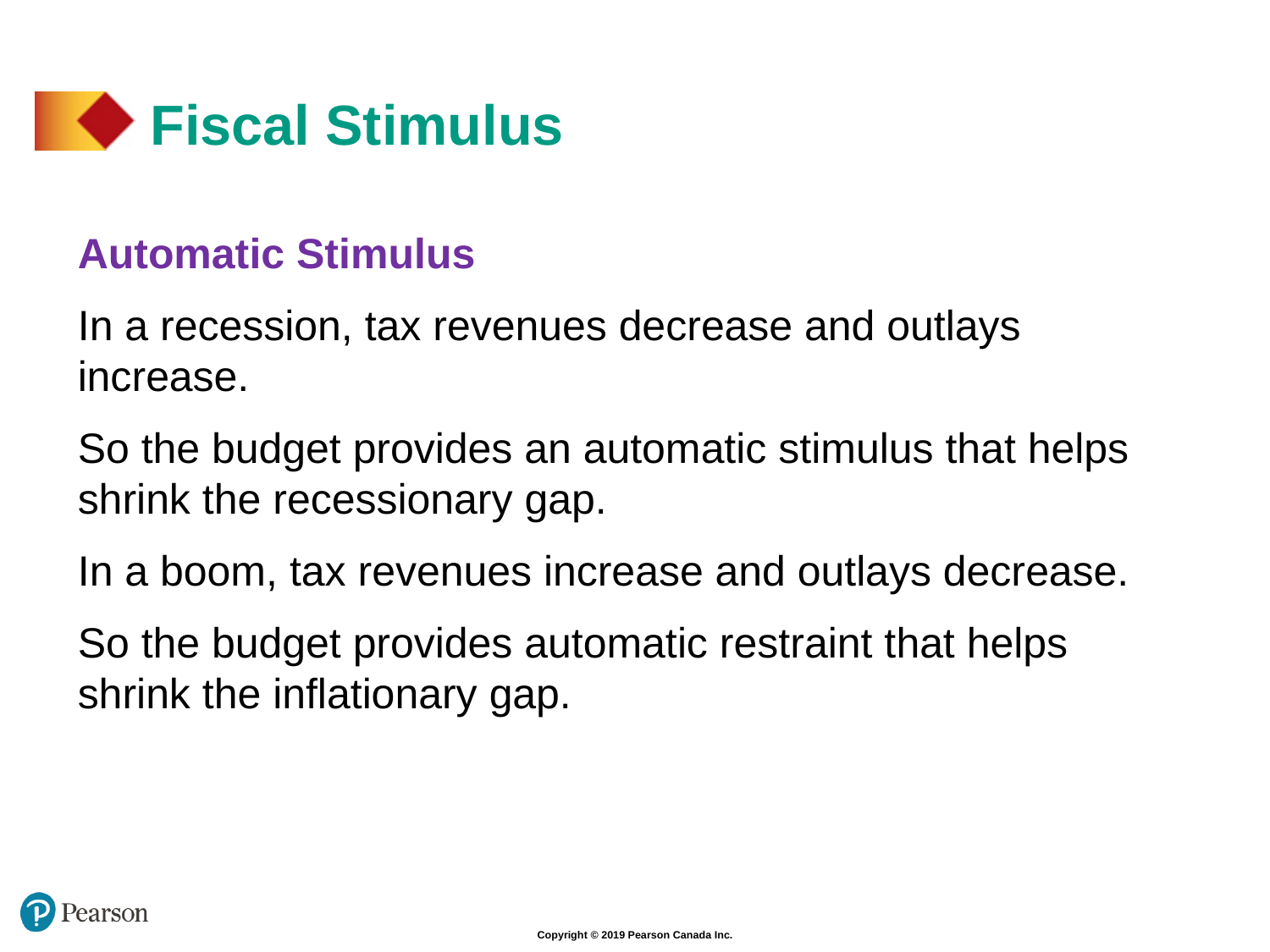

# Fiscal Stimulus
Automatic Stimulus
In a recession, tax revenues decrease and outlays increase.
So the budget provides an automatic stimulus that helps shrink the recessionary gap.
In a boom, tax revenues increase and outlays decrease.
So the budget provides automatic restraint that helps shrink the inflationary gap.